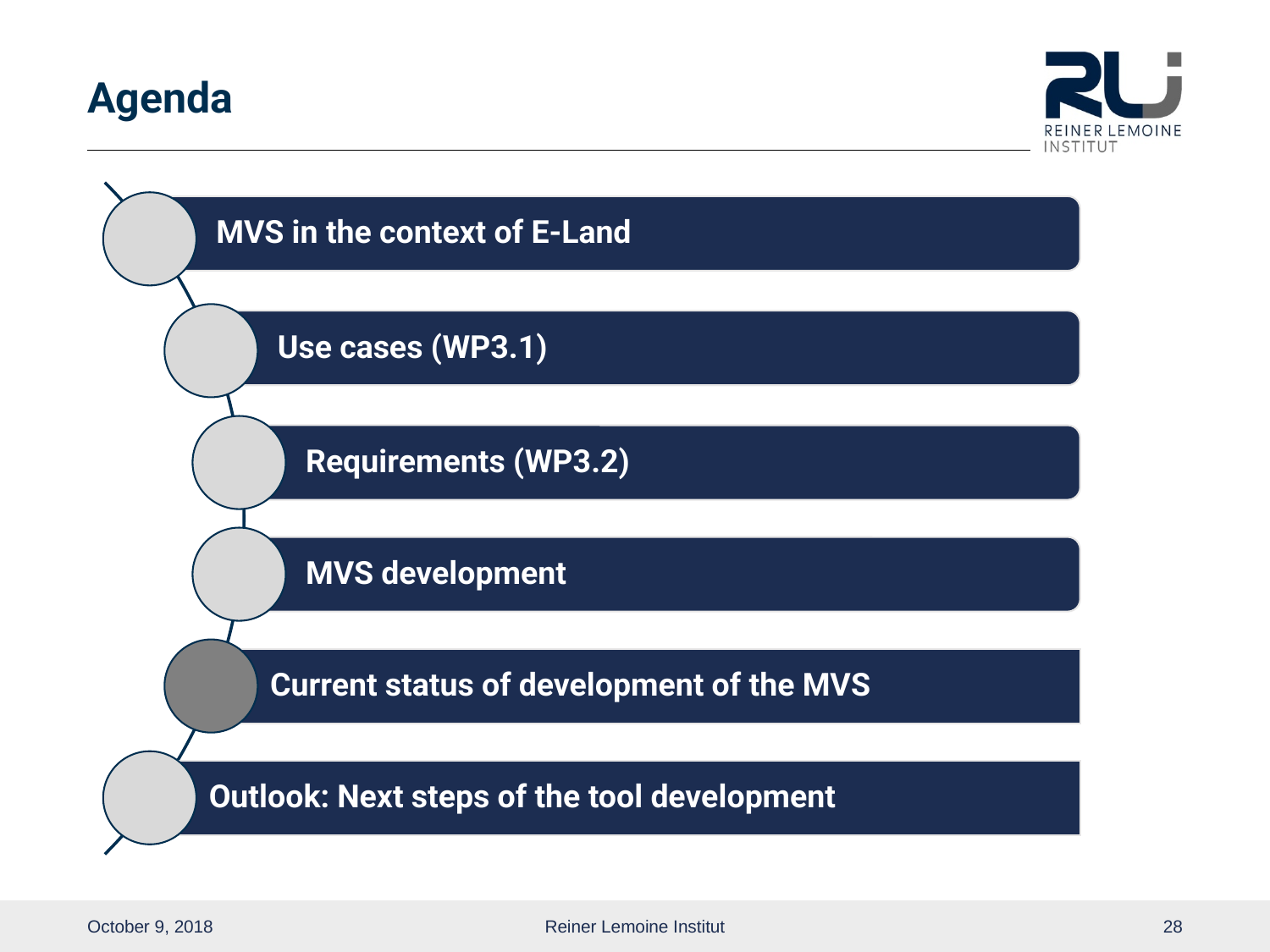

# Agenda
MVS in the context of E-Land
Use cases (WP3.1)
Requirements (WP3.2)
MVS development
Current status of development of the MVS
Outlook: Next steps of the tool development
October 9, 2018
Reiner Lemoine Institut
28